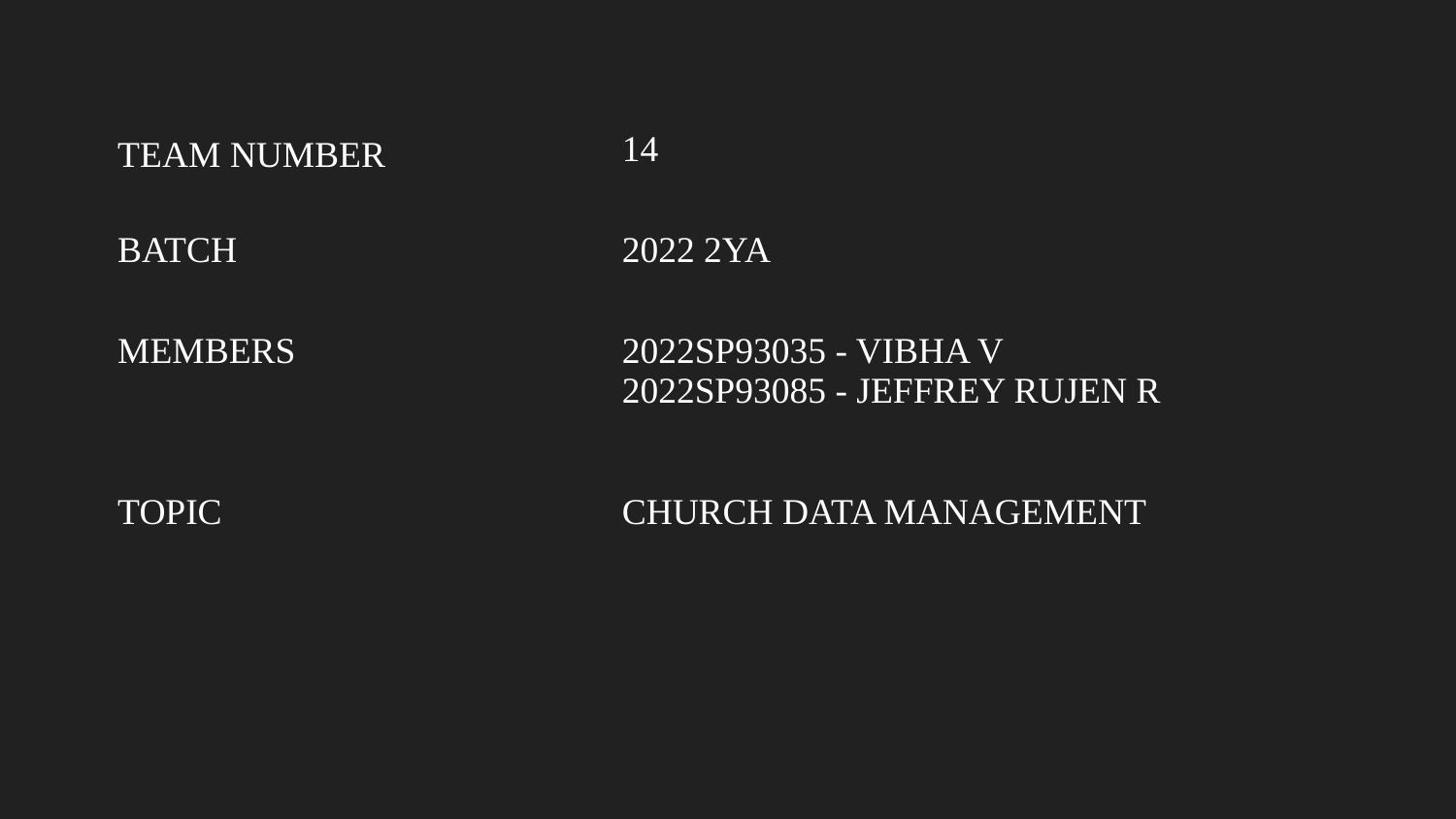

| TEAM NUMBER | 14 |
| --- | --- |
| BATCH | 2022 2YA |
| MEMBERS | 2022SP93035 - VIBHA V 2022SP93085 - JEFFREY RUJEN R |
| TOPIC | CHURCH DATA MANAGEMENT |